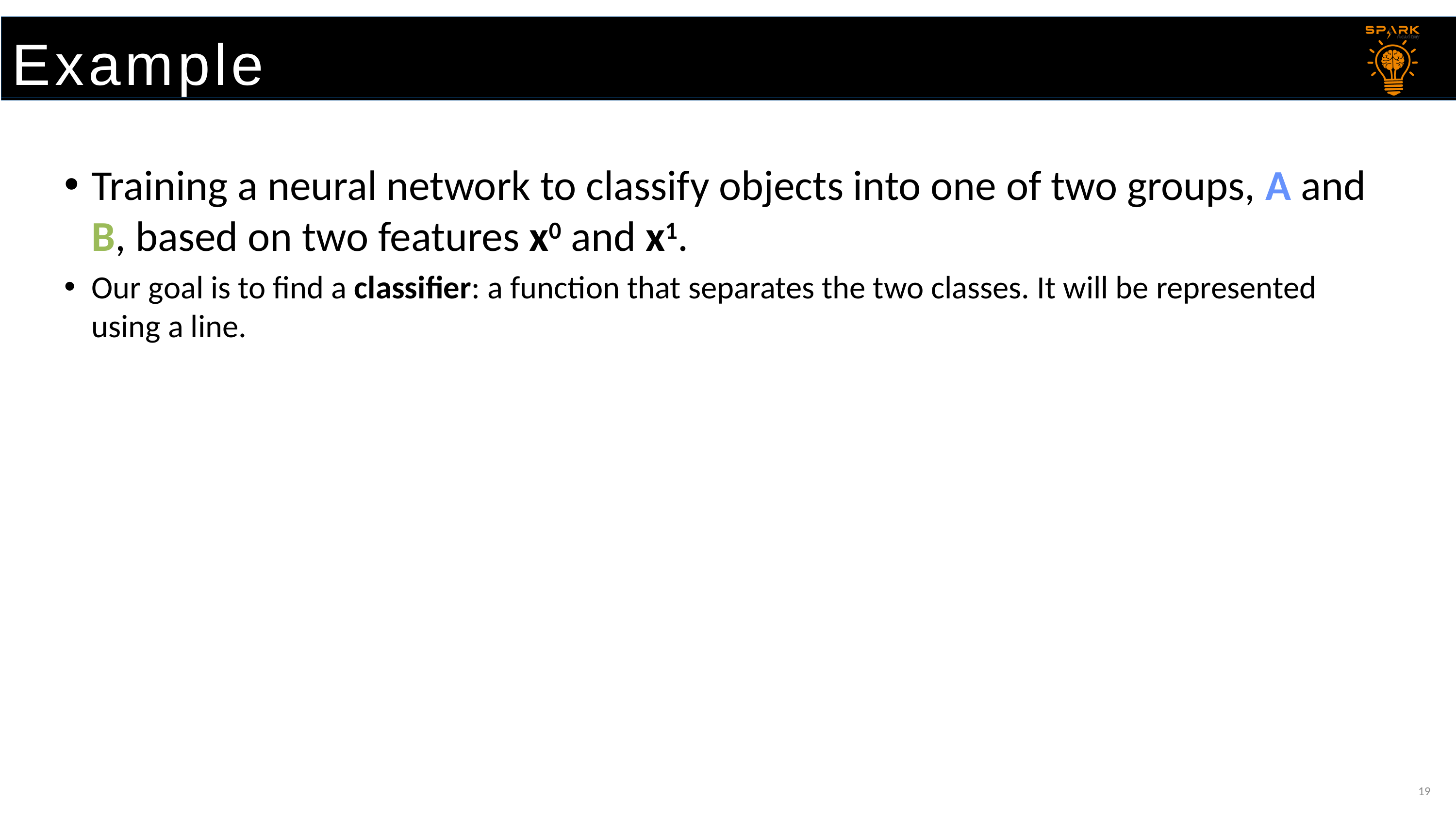

Example

Training a neural network to classify objects into one of two groups, A and B, based on two features x0 and x1.
Our goal is to find a classifier: a function that separates the two classes. It will be represented using a line.

19